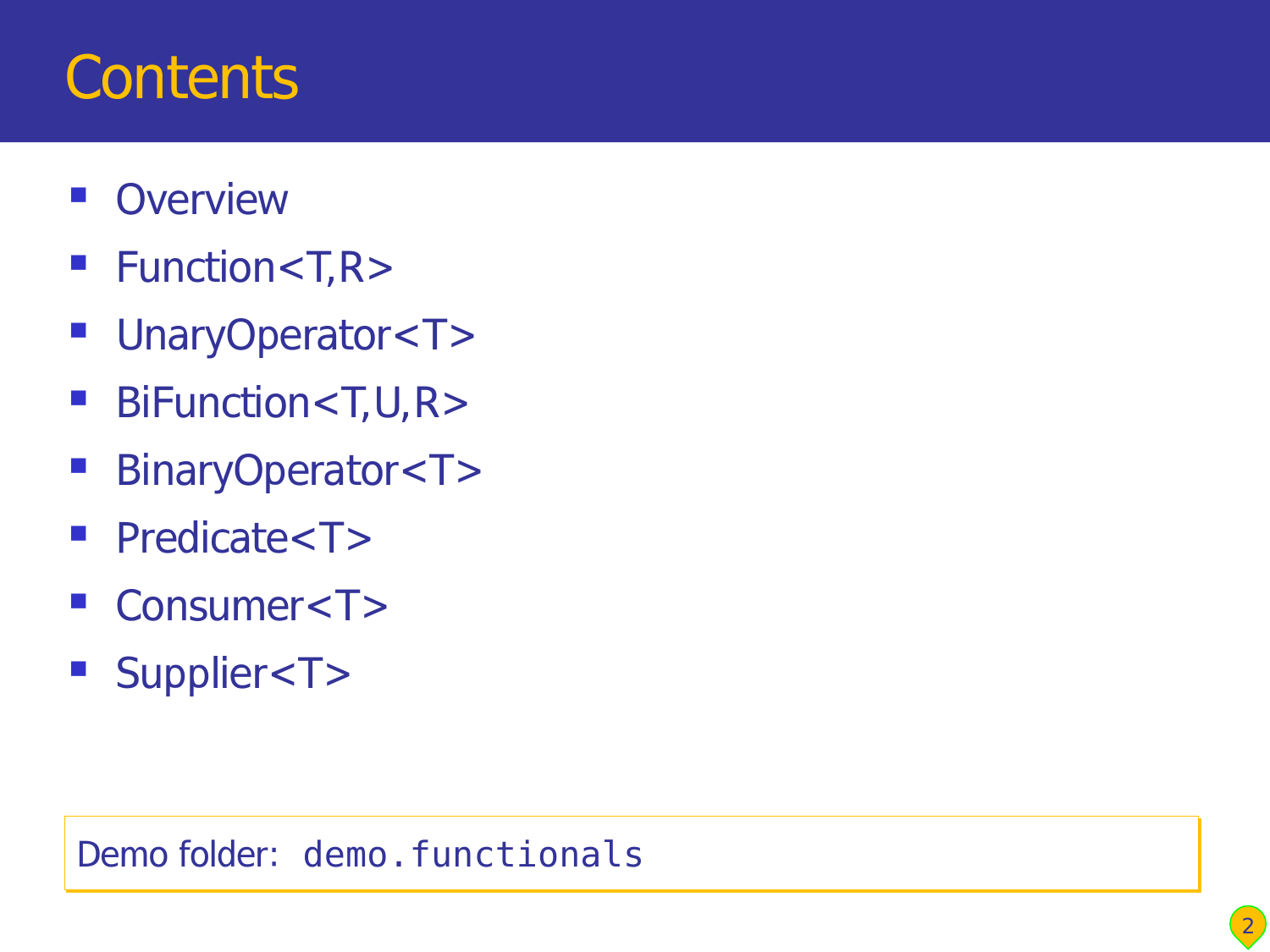

# Contents
Overview
Function<T,R>
UnaryOperator<T>
BiFunction<T,U,R>
BinaryOperator<T>
Predicate<T>
Consumer<T>
Supplier<T>
Demo folder:  demo.functionals
2